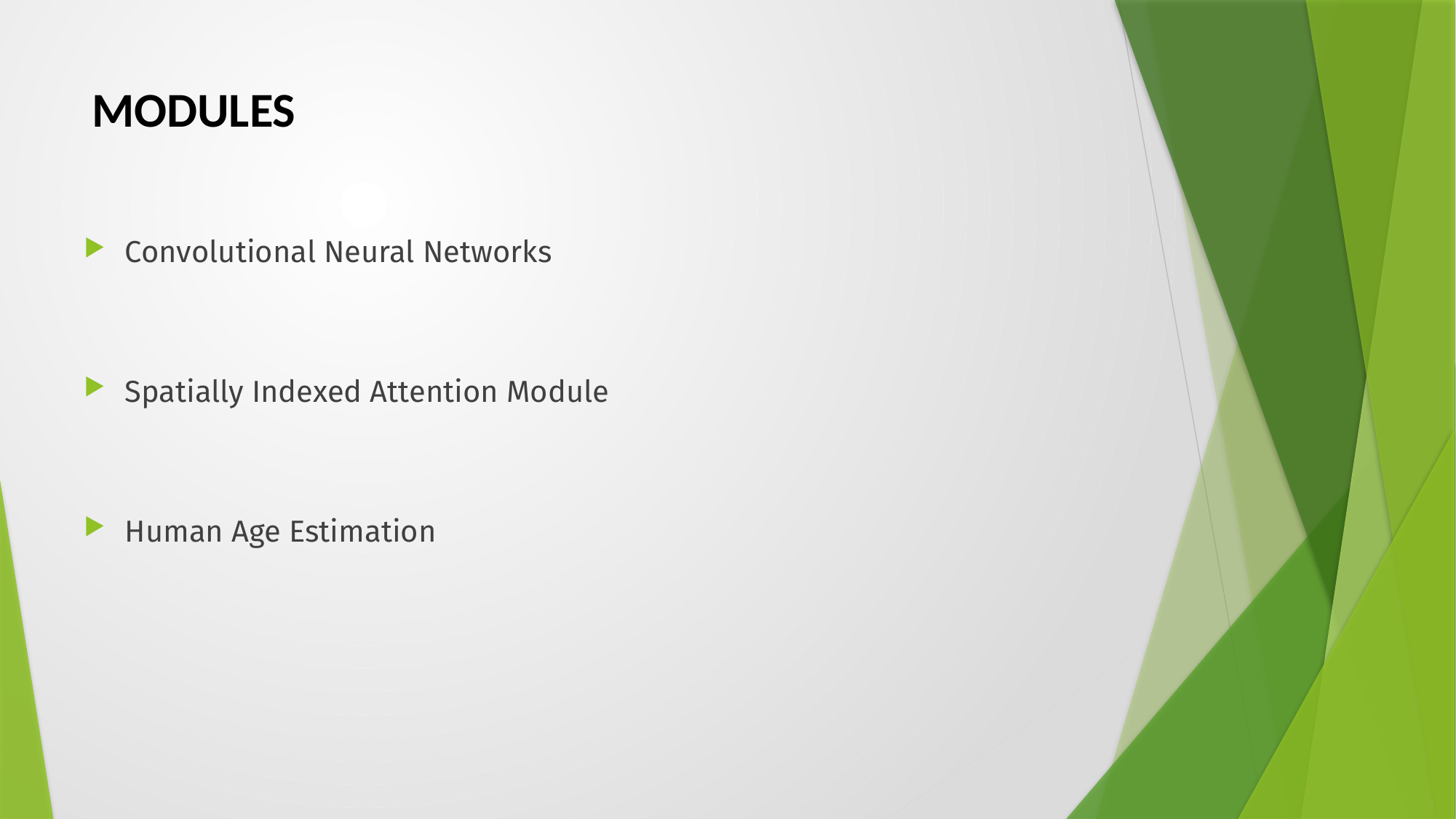

# MODULES
Convolutional Neural Networks

Spatially Indexed Attention Module

Human Age Estimation